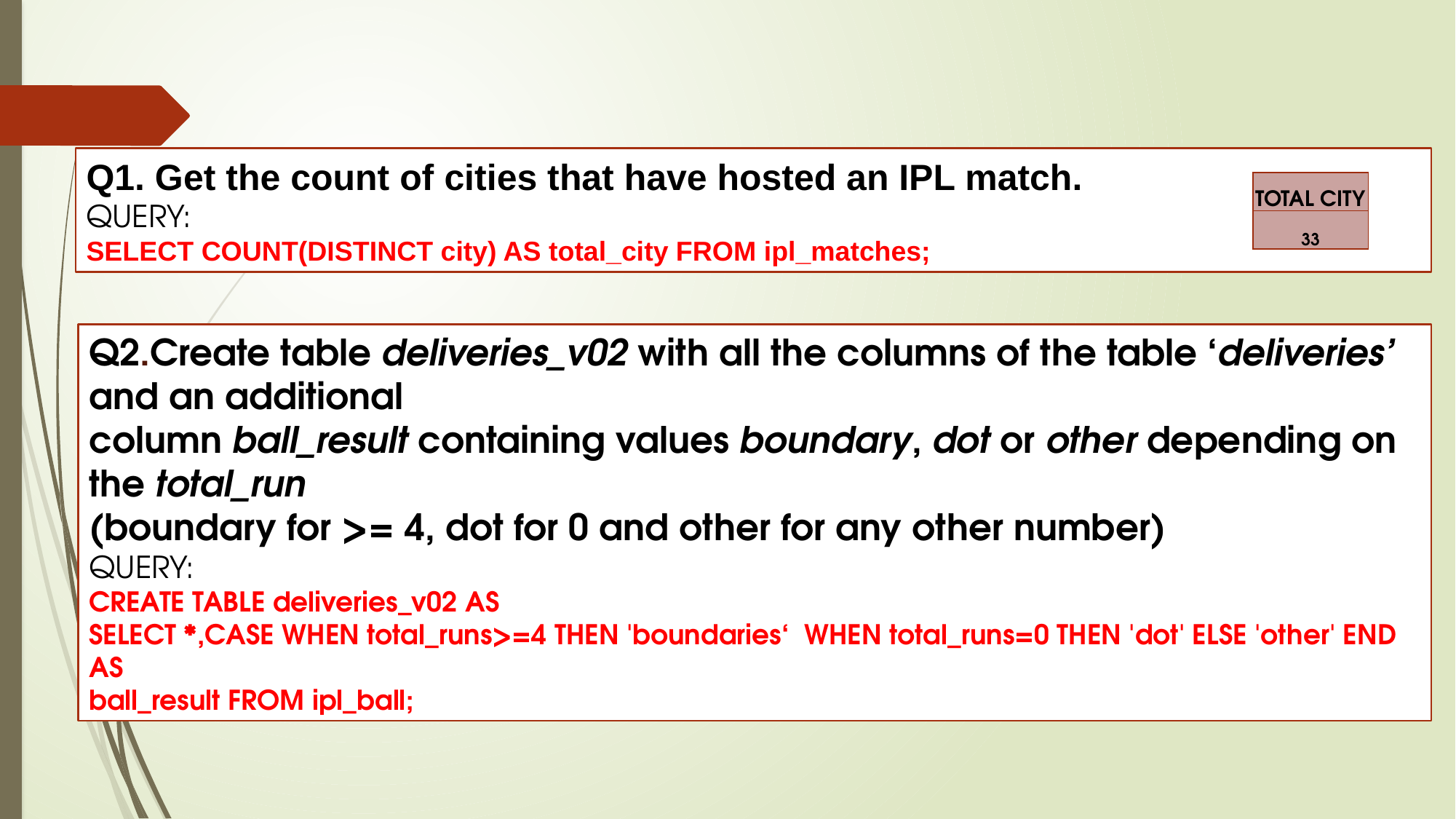

Q1. Get the count of cities that have hosted an IPL match.
QUERY:
SELECT COUNT(DISTINCT city) AS total_city FROM ipl_matches;
| TOTAL CITY |
| --- |
| 33 |
Q2.Create table deliveries_v02 with all the columns of the table ‘deliveries’ and an additional
column ball_result containing values boundary, dot or other depending on the total_run
(boundary for >= 4, dot for 0 and other for any other number)
QUERY:
CREATE TABLE deliveries_v02 AS
SELECT *,CASE WHEN total_runs>=4 THEN 'boundaries‘  WHEN total_runs=0 THEN 'dot' ELSE 'other' END AS
ball_result FROM ipl_ball;